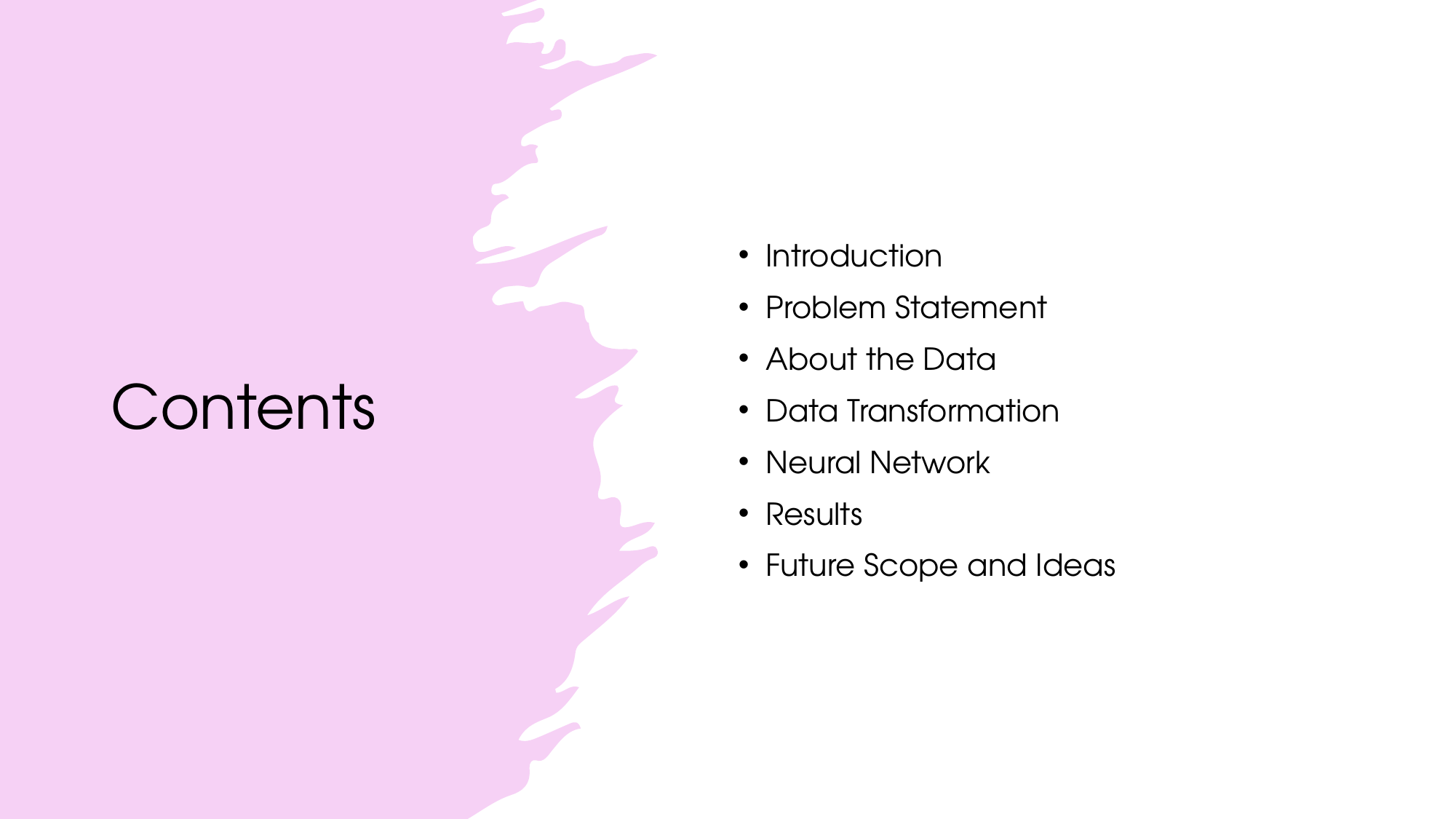

# Contents
Introduction
Problem Statement
About the Data
Data Transformation
Neural Network
Results
Future Scope and Ideas